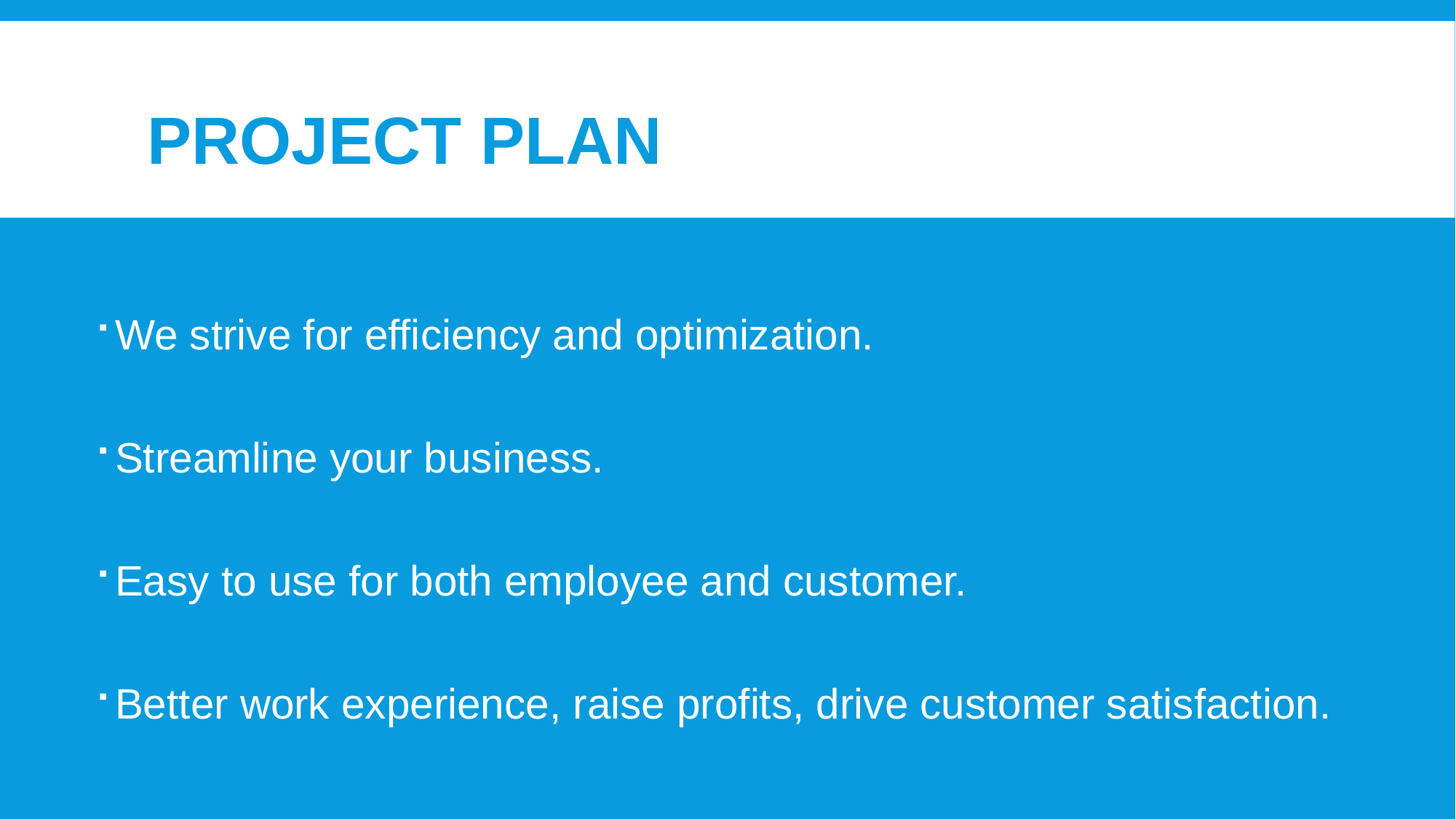

# PROJECT PLAN
We strive for efficiency and optimization.
Streamline your business.
Easy to use for both employee and customer.
Better work experience, raise profits, drive customer satisfaction.